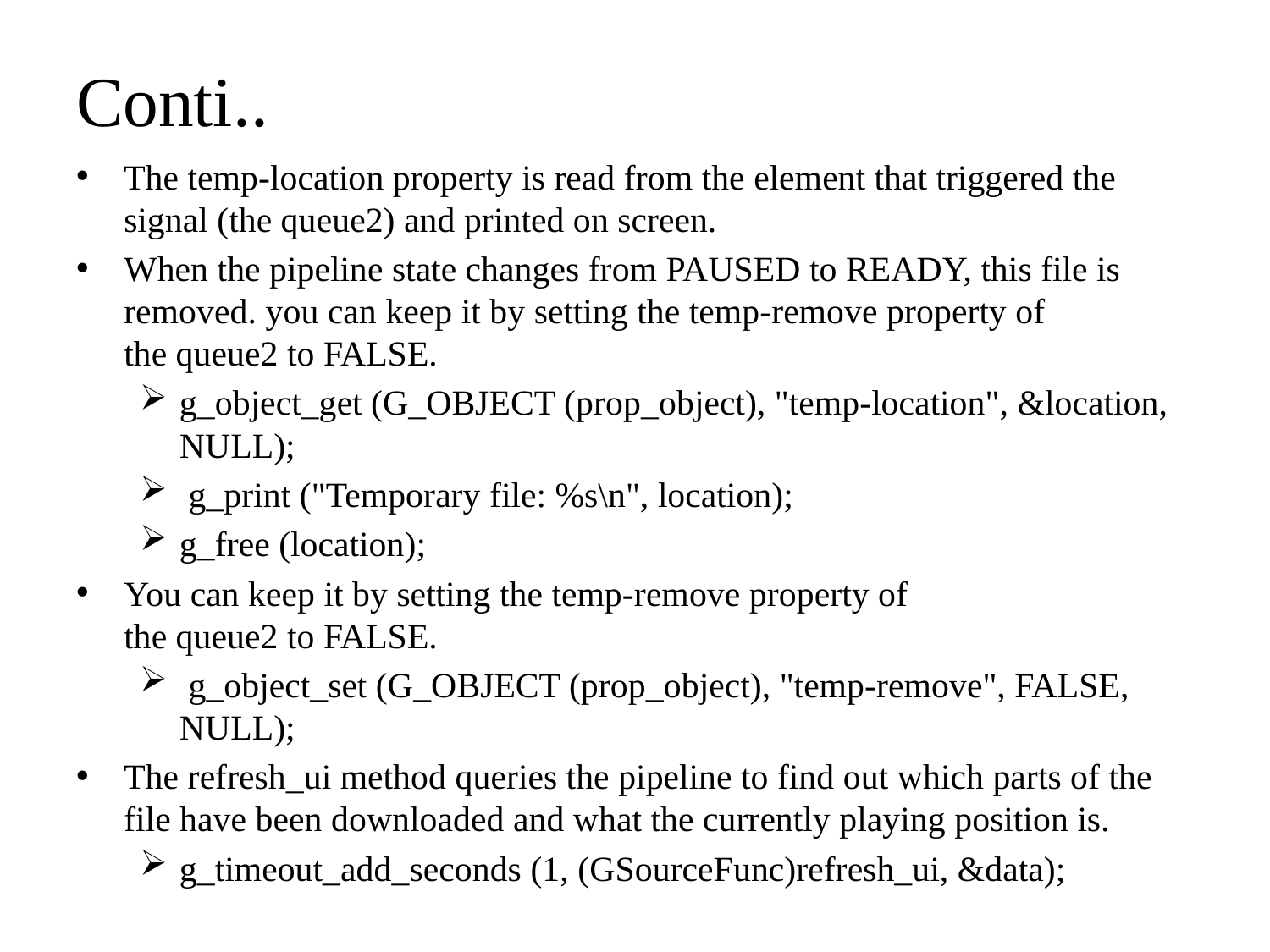

# Conti..
The temp-location property is read from the element that triggered the signal (the queue2) and printed on screen.
When the pipeline state changes from PAUSED to READY, this file is removed. you can keep it by setting the temp-remove property of the queue2 to FALSE.
g_object_get (G_OBJECT (prop_object), "temp-location", &location, NULL);
 g_print ("Temporary file: %s\n", location);
g_free (location);
You can keep it by setting the temp-remove property of the queue2 to FALSE.
 g_object_set (G_OBJECT (prop_object), "temp-remove", FALSE, NULL);
The refresh_ui method queries the pipeline to find out which parts of the file have been downloaded and what the currently playing position is.
g_timeout_add_seconds (1, (GSourceFunc)refresh_ui, &data);